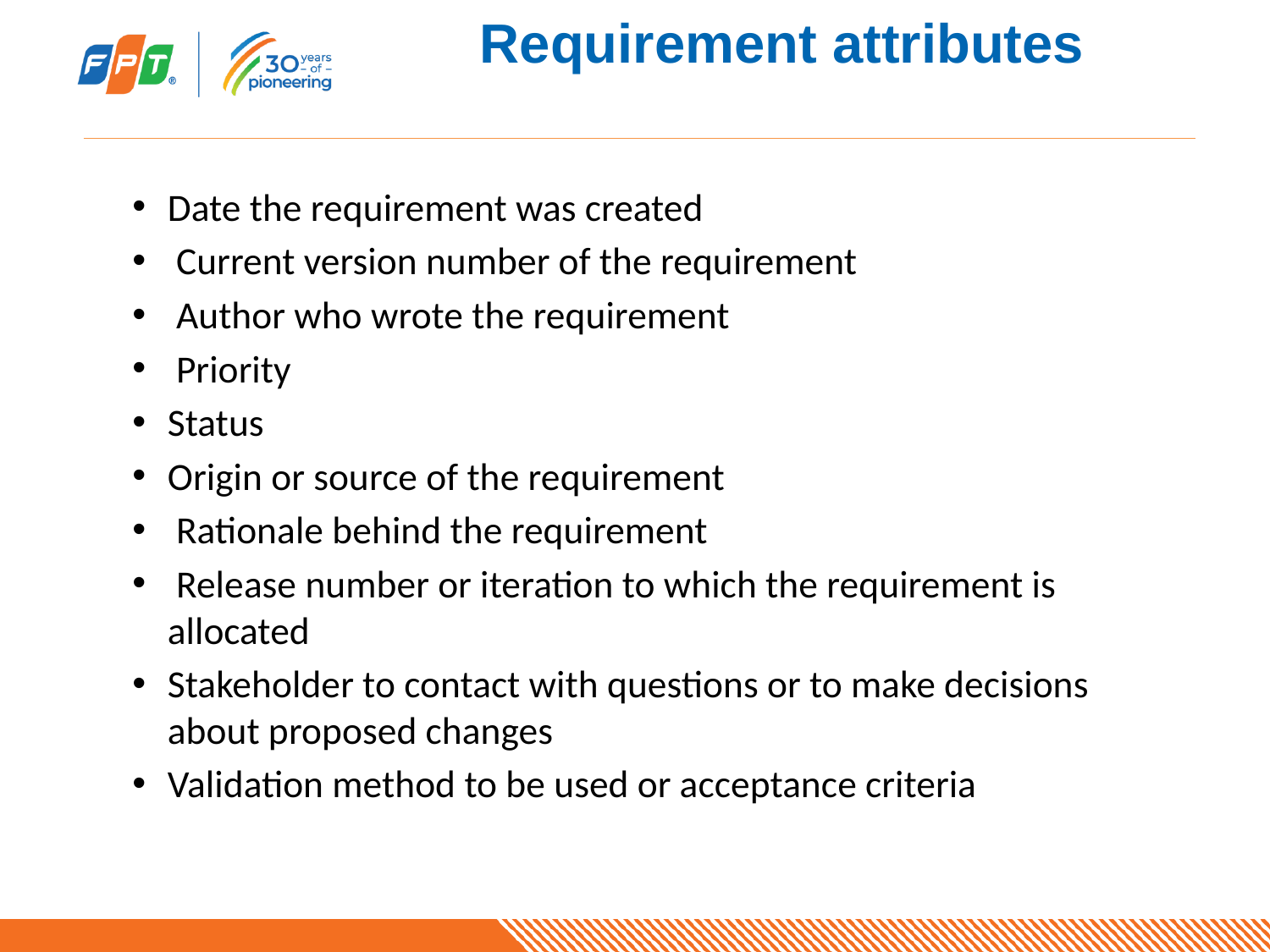

# Requirement attributes
Date the requirement was created
 Current version number of the requirement
 Author who wrote the requirement
 Priority
Status
Origin or source of the requirement
 Rationale behind the requirement
 Release number or iteration to which the requirement is allocated
Stakeholder to contact with questions or to make decisions about proposed changes
Validation method to be used or acceptance criteria